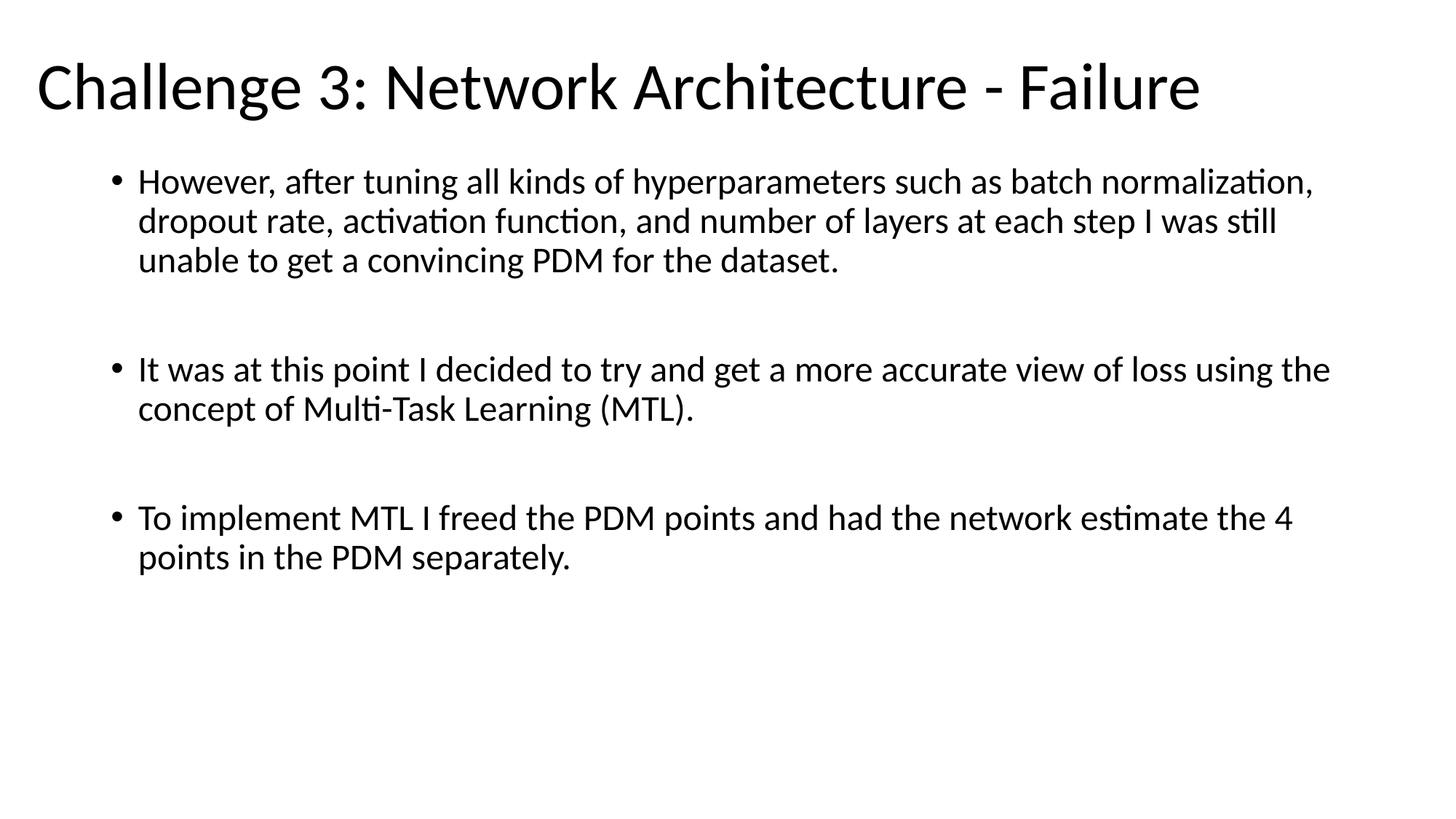

# Challenge 3: Network Architecture - Failure
However, after tuning all kinds of hyperparameters such as batch normalization, dropout rate, activation function, and number of layers at each step I was still unable to get a convincing PDM for the dataset.

It was at this point I decided to try and get a more accurate view of loss using the concept of Multi-Task Learning (MTL).

To implement MTL I freed the PDM points and had the network estimate the 4 points in the PDM separately.